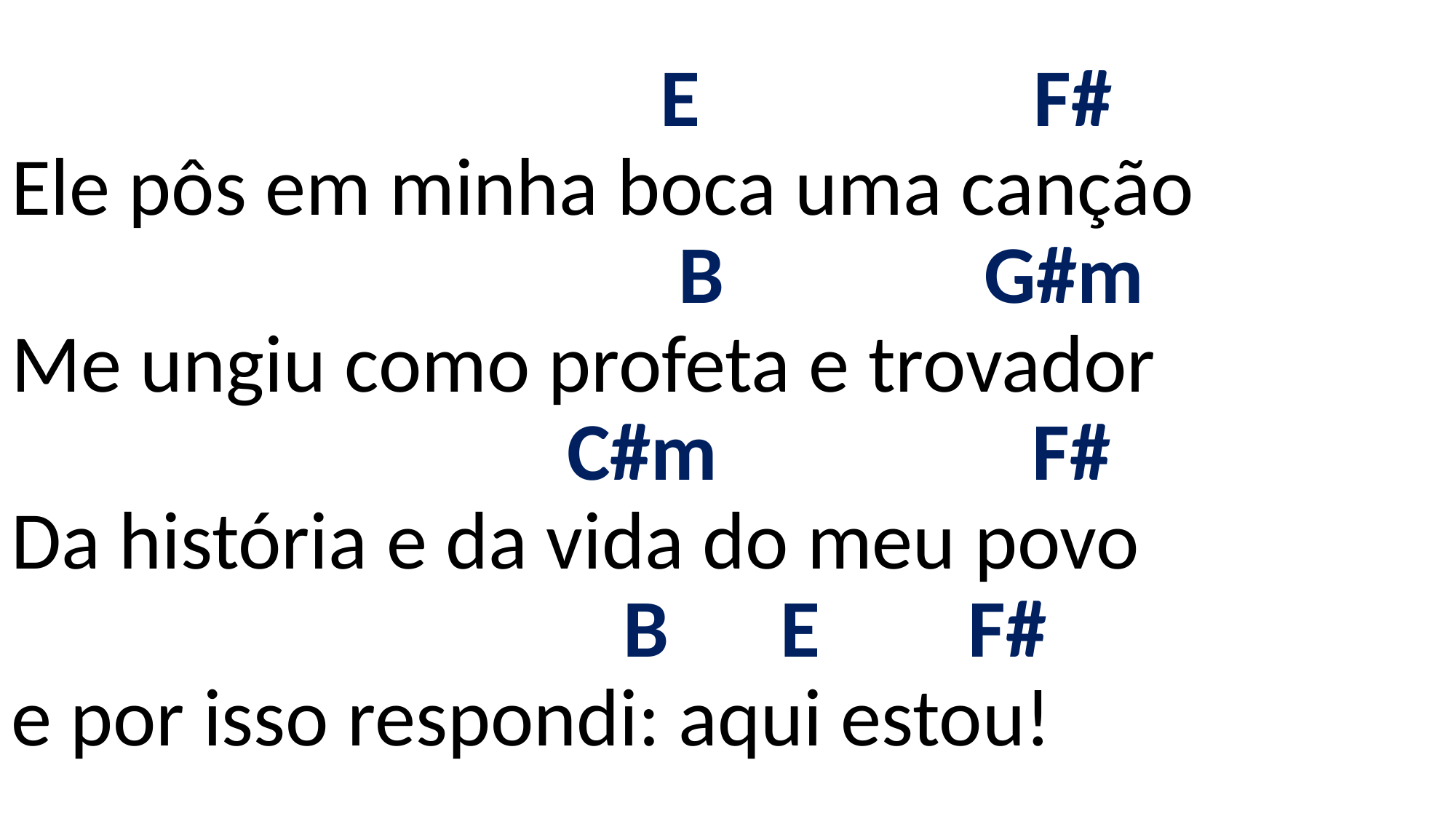

# E                  F# Ele pôs em minha boca uma canção B              G#m Me ungiu como profeta e trovador C#m                 F# Da história e da vida do meu povo B      E        F# e por isso respondi: aqui estou!